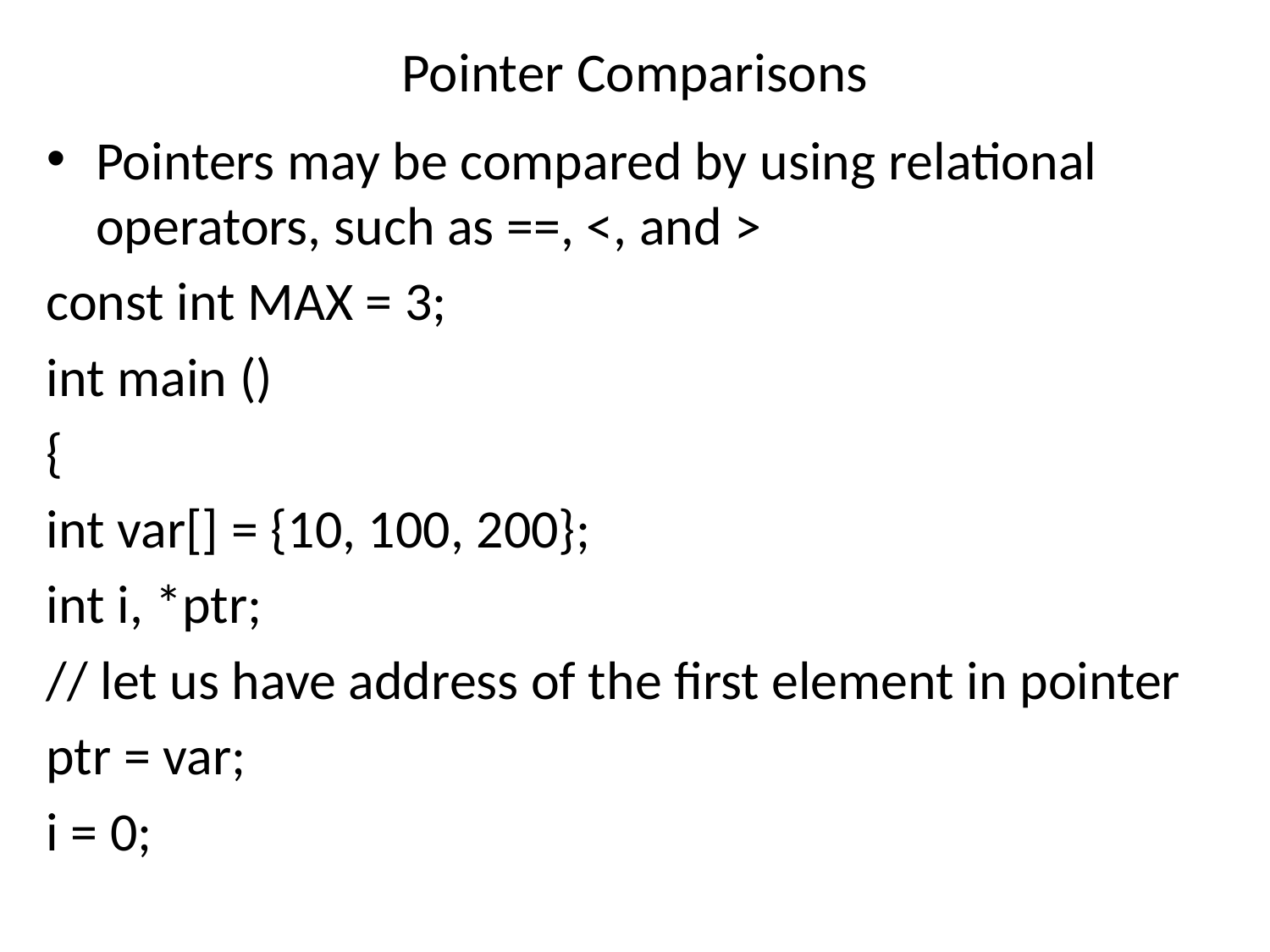

# Pointer Comparisons
Pointers may be compared by using relational operators, such as ==, <, and >
const int MAX = 3;
int main ()
{
int var[] = {10, 100, 200};
int i, *ptr;
// let us have address of the first element in pointer
ptr = var;
i = 0;